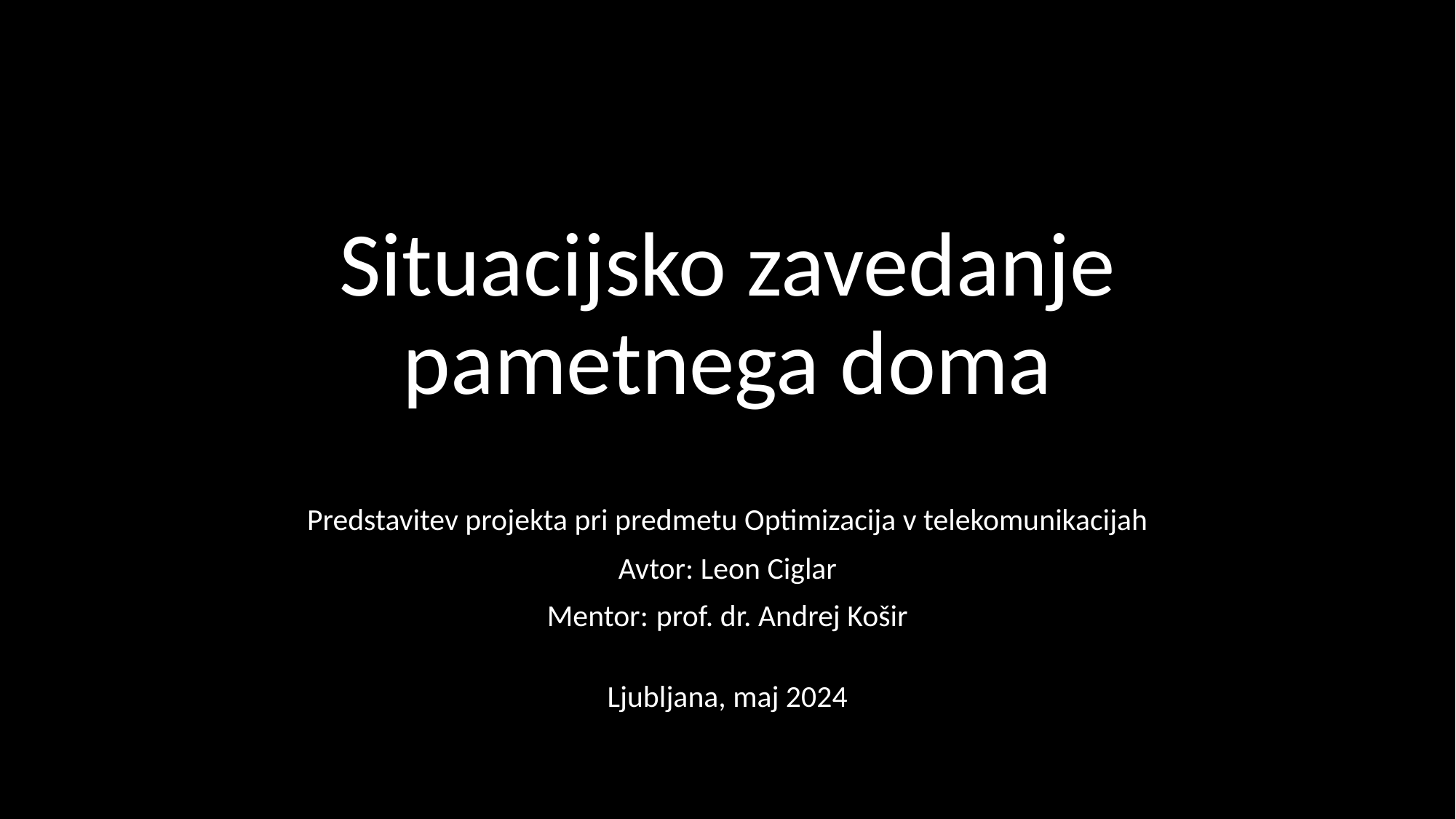

# Situacijsko zavedanje pametnega doma
Predstavitev projekta pri predmetu Optimizacija v telekomunikacijah
Avtor: Leon Ciglar
Mentor:	prof. dr. Andrej Košir
Ljubljana, maj 2024